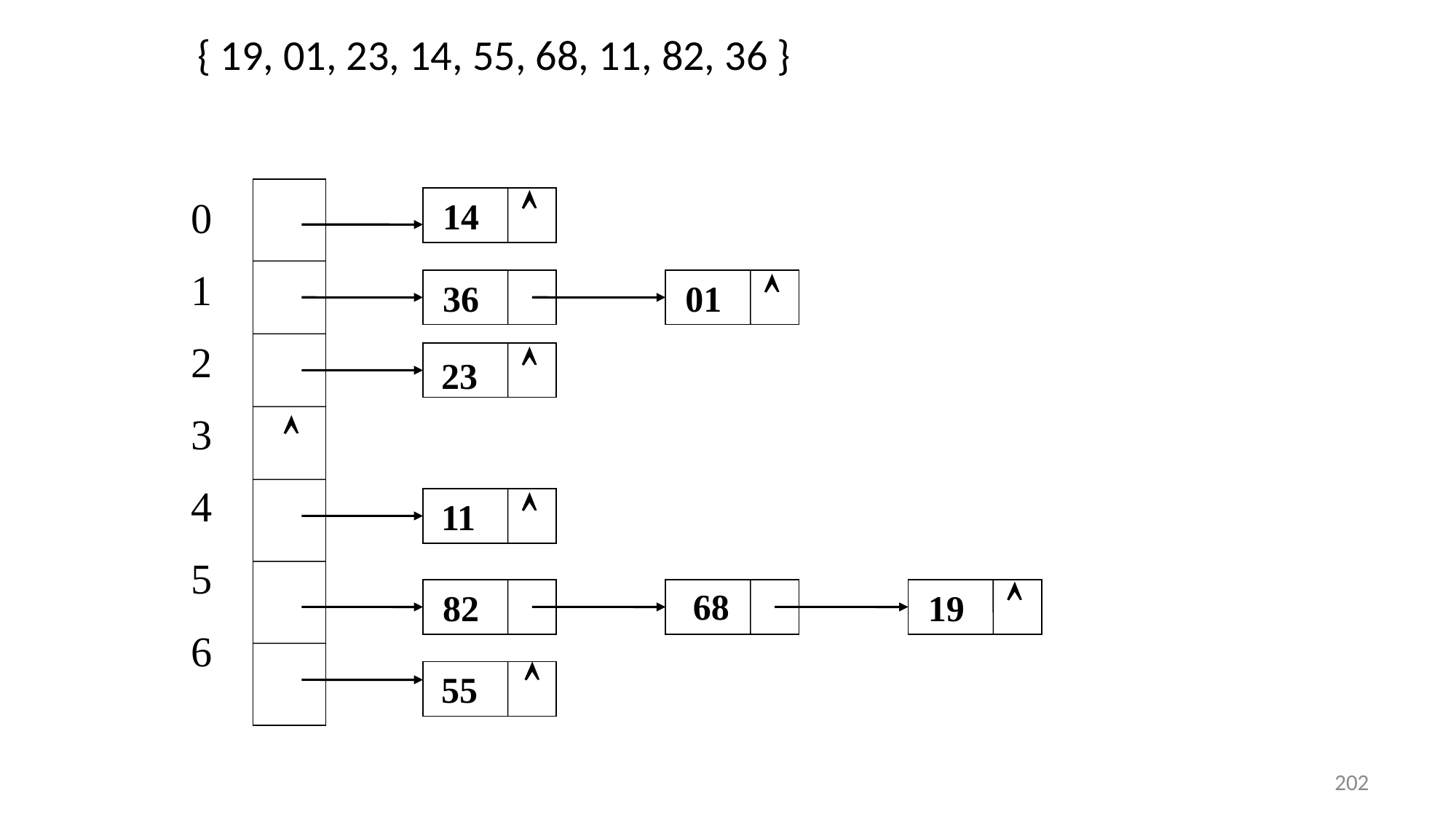

{ 19, 01, 23, 14, 55, 68, 11, 82, 36 }

∧
0
1
2
3
4
5
6
 14

∧
 36

 01

∧

23

∧

∧

11

∧
 68
 82

 19

∧

55

202